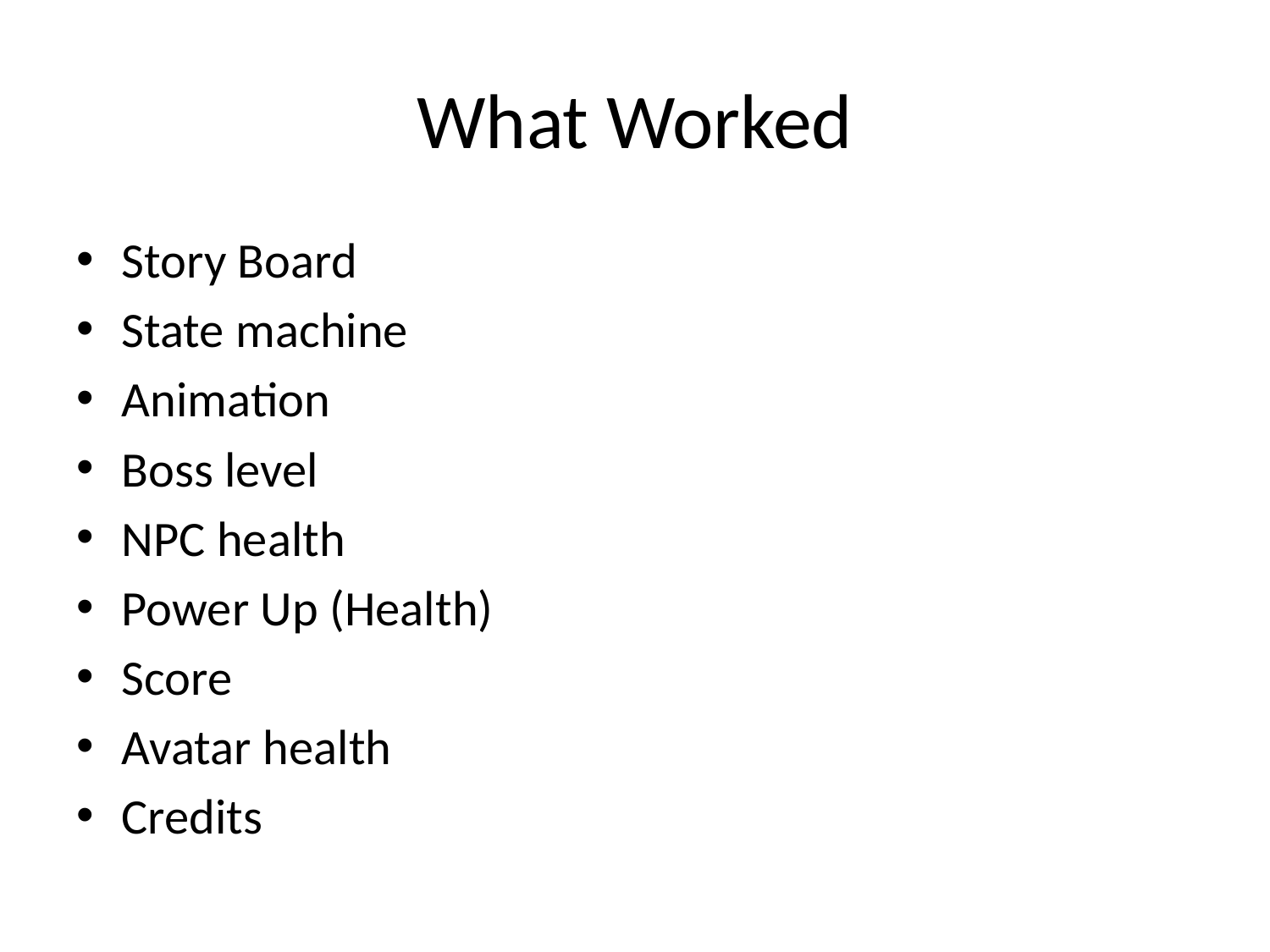

# What Worked
Story Board
State machine
Animation
Boss level
NPC health
Power Up (Health)
Score
Avatar health
Credits